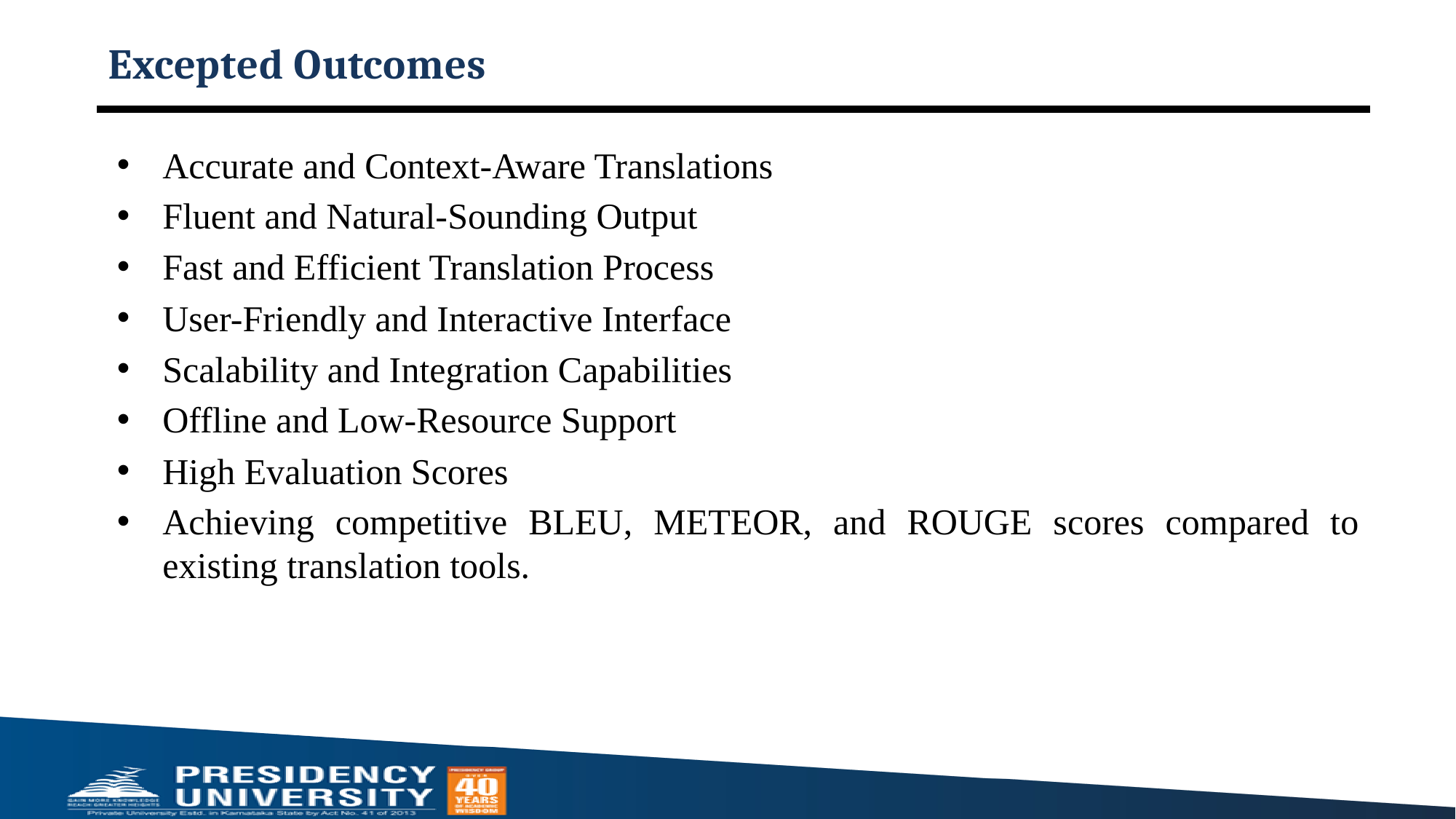

# Excepted Outcomes
Accurate and Context-Aware Translations
Fluent and Natural-Sounding Output
Fast and Efficient Translation Process
User-Friendly and Interactive Interface
Scalability and Integration Capabilities
Offline and Low-Resource Support
High Evaluation Scores
Achieving competitive BLEU, METEOR, and ROUGE scores compared to existing translation tools.